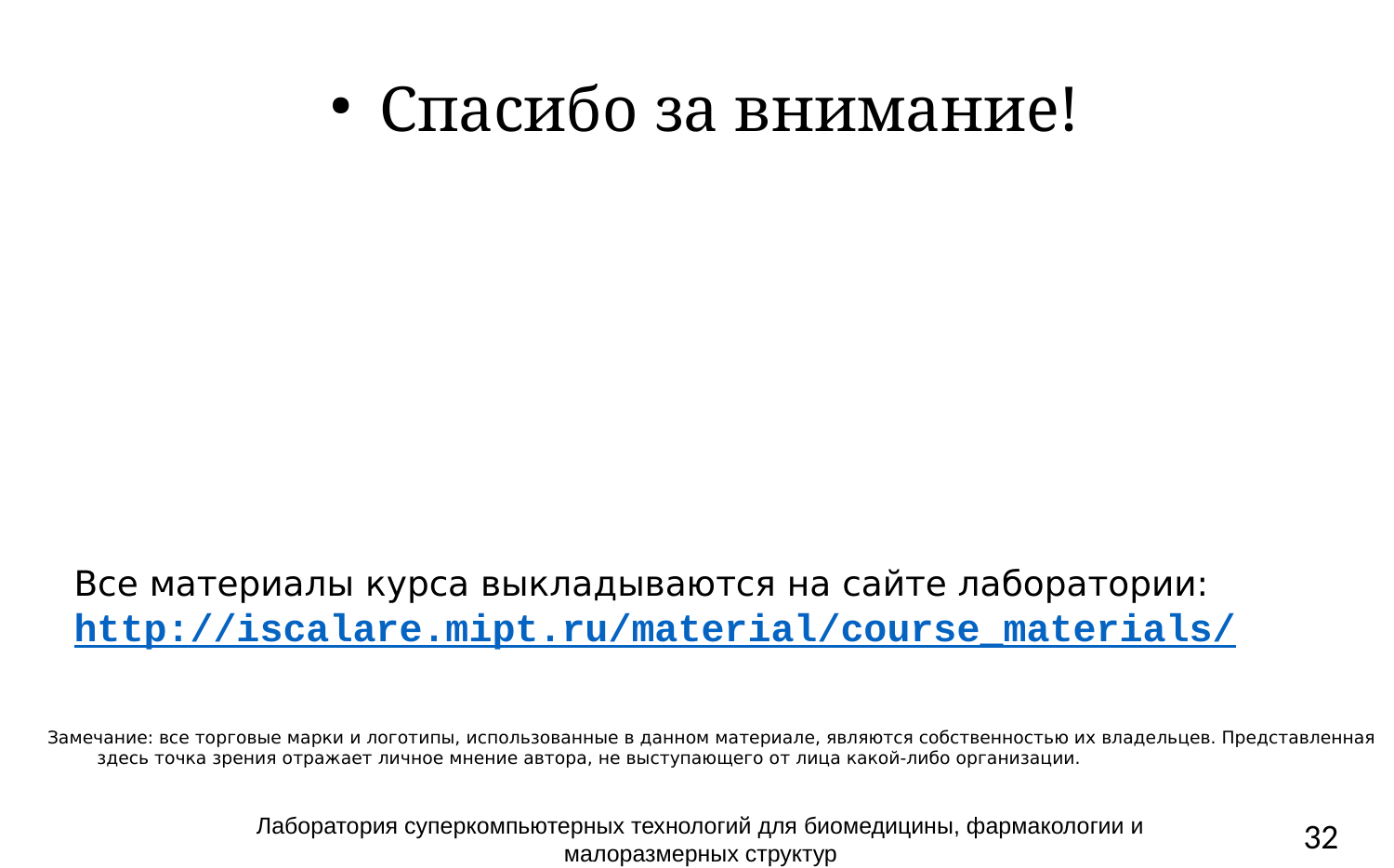

Спасибо за внимание!
Все материалы курса выкладываются на сайте лаборатории:
http://iscalare.mipt.ru/material/course_materials/
Замечание: все торговые марки и логотипы, использованные в данном материале, являются собственностью их владельцев. Представленная здесь точка зрения отражает личное мнение автора, не выступающего от лица какой-либо организации.
Лаборатория суперкомпьютерных технологий для биомедицины, фармакологии и малоразмерных структур
32